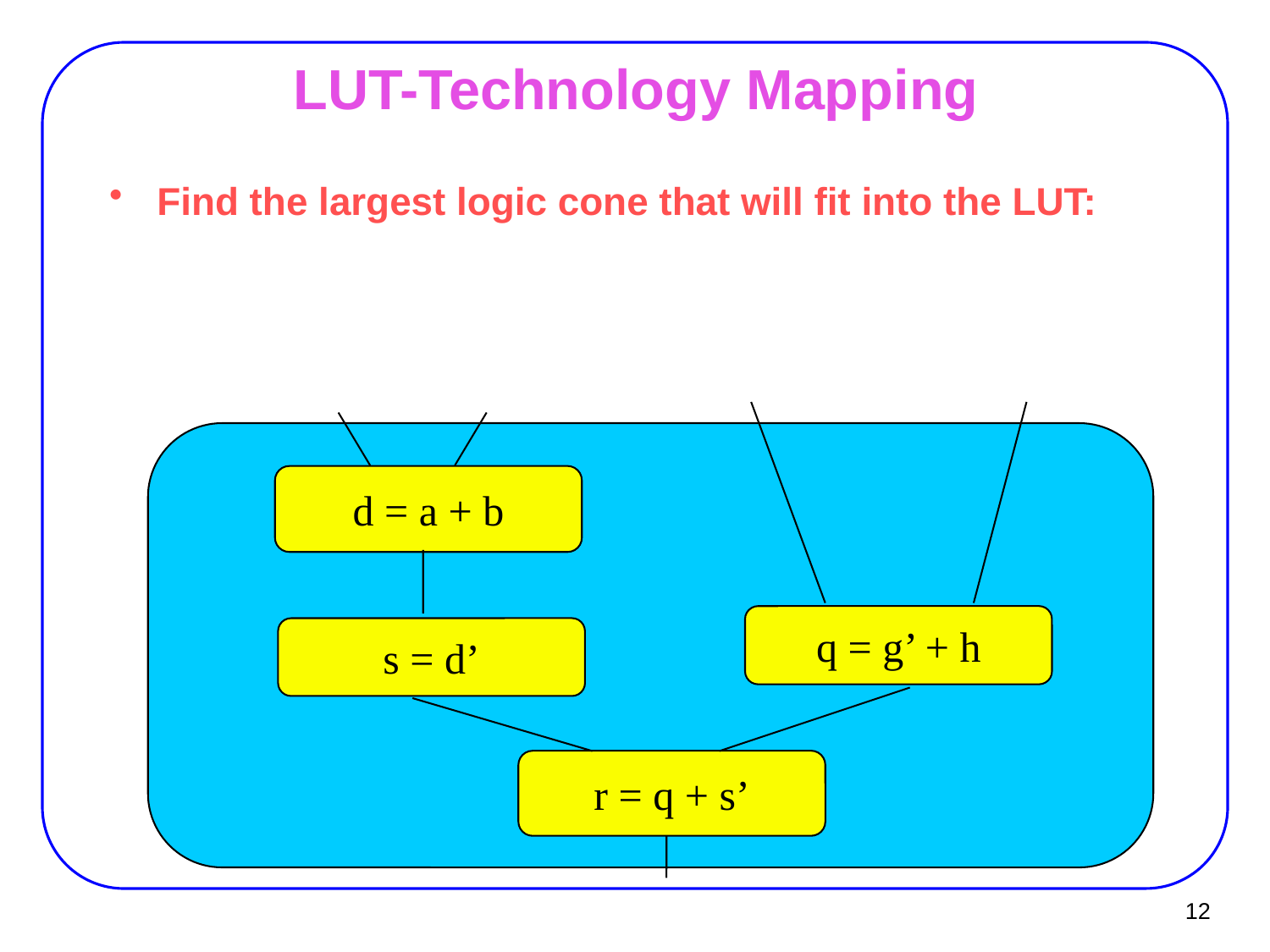

# LUT-Technology Mapping
Find the largest logic cone that will fit into the LUT:

d = a + b

q = g’ + h
s = d’

r = q + s’

12